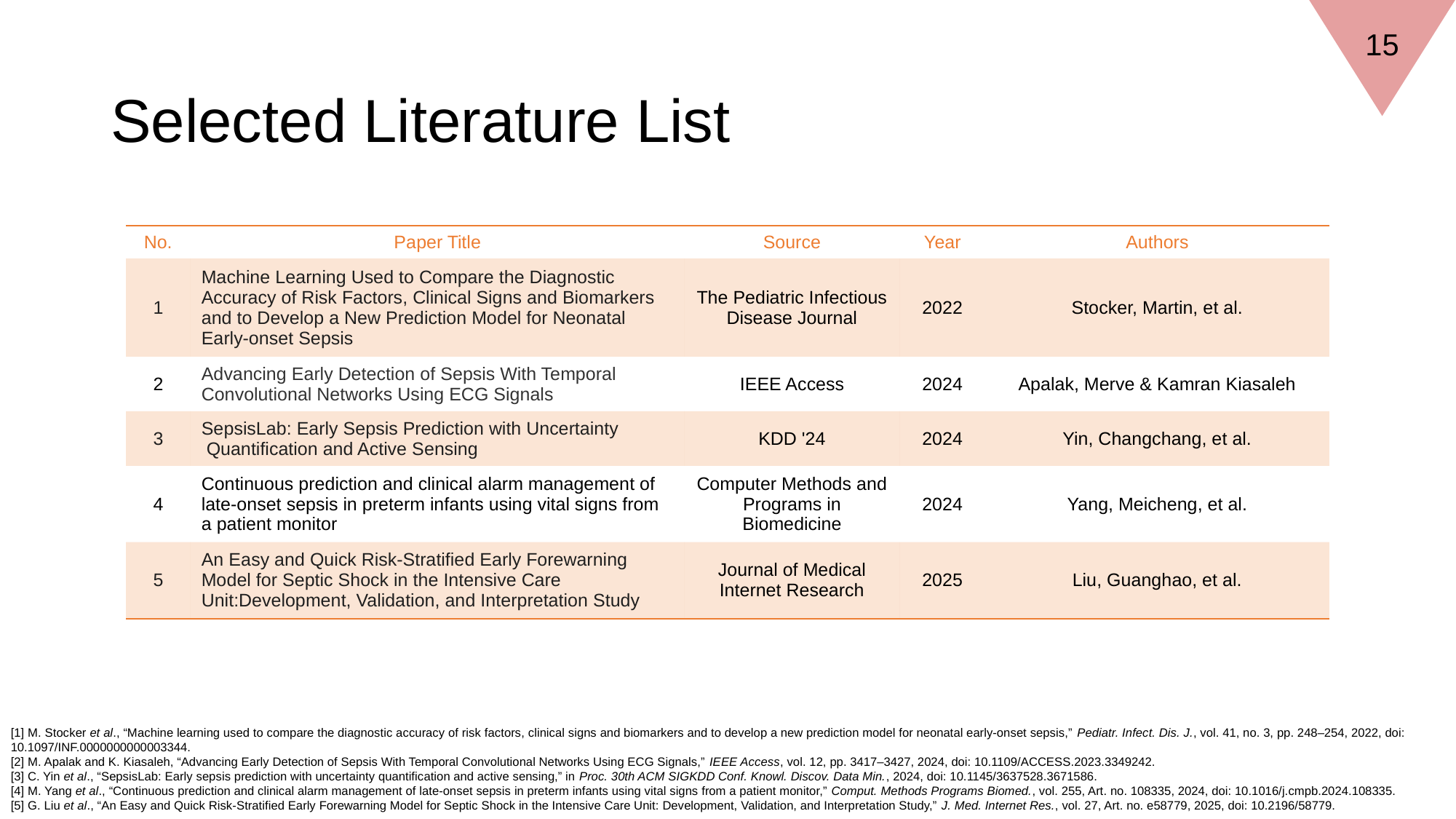

15
# Selected Literature List
| No. | Paper Title | Source | Year | Authors |
| --- | --- | --- | --- | --- |
| 1 | Machine Learning Used to Compare the Diagnostic Accuracy of Risk Factors, Clinical Signs and Biomarkers and to Develop a New Prediction Model for Neonatal Early-onset Sepsis | The Pediatric Infectious Disease Journal | 2022 | Stocker, Martin, et al. |
| 2 | Advancing Early Detection of Sepsis With Temporal Convolutional Networks Using ECG Signals | IEEE Access | 2024 | Apalak, Merve & Kamran Kiasaleh |
| 3 | SepsisLab: Early Sepsis Prediction with Uncertainty Quantification and Active Sensing | KDD '24 | 2024 | Yin, Changchang, et al. |
| 4 | Continuous prediction and clinical alarm management of late-onset sepsis in preterm infants using vital signs from a patient monitor | Computer Methods and Programs in Biomedicine | 2024 | Yang, Meicheng, et al. |
| 5 | An Easy and Quick Risk-Stratified Early Forewarning Model for Septic Shock in the Intensive Care Unit:Development, Validation, and Interpretation Study | Journal of Medical Internet Research | 2025 | Liu, Guanghao, et al. |
[1] M. Stocker et al., “Machine learning used to compare the diagnostic accuracy of risk factors, clinical signs and biomarkers and to develop a new prediction model for neonatal early-onset sepsis,” Pediatr. Infect. Dis. J., vol. 41, no. 3, pp. 248–254, 2022, doi: 10.1097/INF.0000000000003344.
[2] M. Apalak and K. Kiasaleh, “Advancing Early Detection of Sepsis With Temporal Convolutional Networks Using ECG Signals,” IEEE Access, vol. 12, pp. 3417–3427, 2024, doi: 10.1109/ACCESS.2023.3349242.
[3] C. Yin et al., “SepsisLab: Early sepsis prediction with uncertainty quantification and active sensing,” in Proc. 30th ACM SIGKDD Conf. Knowl. Discov. Data Min., 2024, doi: 10.1145/3637528.3671586.
[4] M. Yang et al., “Continuous prediction and clinical alarm management of late-onset sepsis in preterm infants using vital signs from a patient monitor,” Comput. Methods Programs Biomed., vol. 255, Art. no. 108335, 2024, doi: 10.1016/j.cmpb.2024.108335.
[5] G. Liu et al., “An Easy and Quick Risk-Stratified Early Forewarning Model for Septic Shock in the Intensive Care Unit: Development, Validation, and Interpretation Study,” J. Med. Internet Res., vol. 27, Art. no. e58779, 2025, doi: 10.2196/58779.